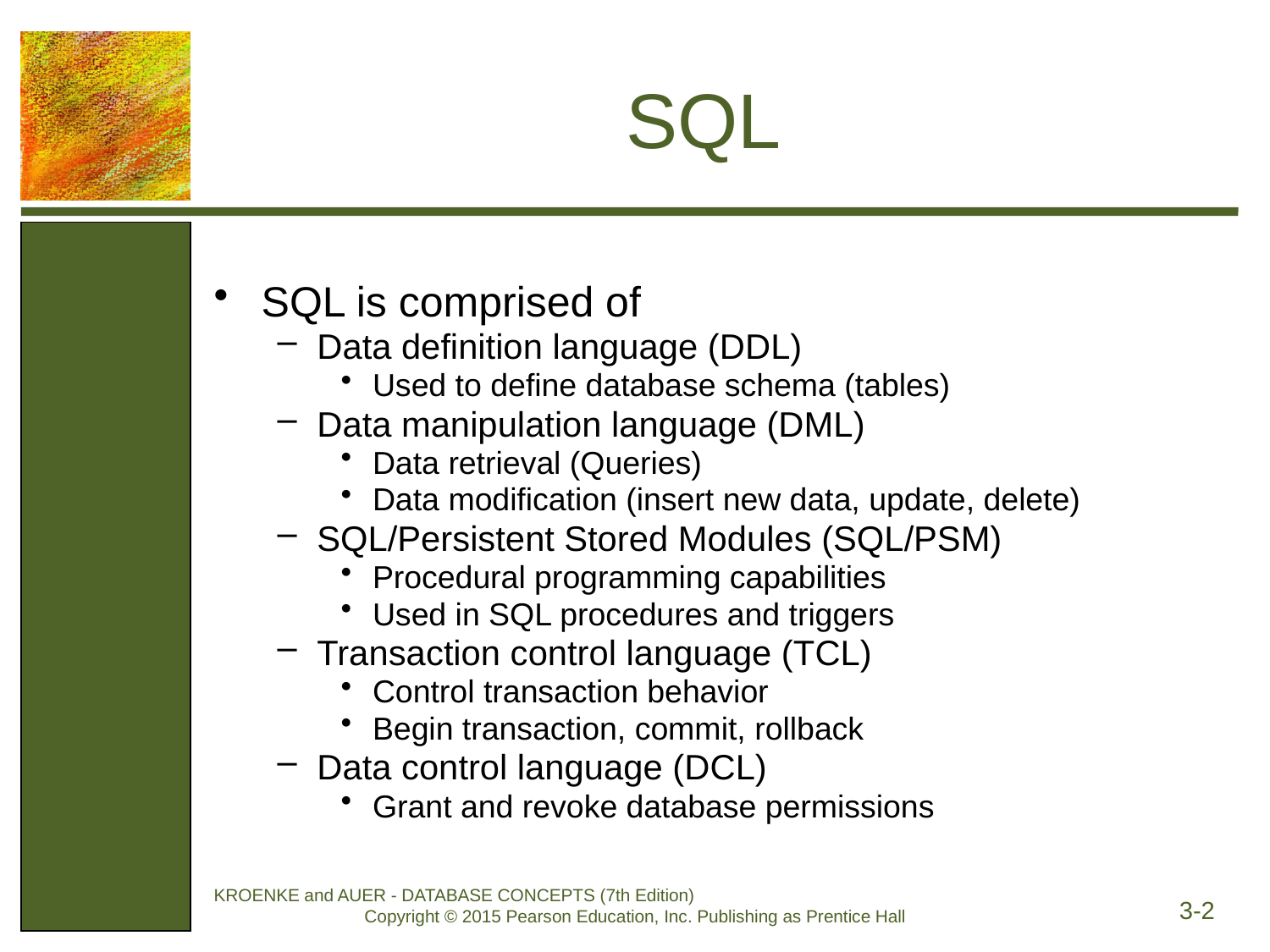

# SQL

SQL is comprised of
Data definition language (DDL)
Used to define database schema (tables)
Data manipulation language (DML)
Data retrieval (Queries)
Data modification (insert new data, update, delete)
SQL/Persistent Stored Modules (SQL/PSM)
Procedural programming capabilities
Used in SQL procedures and triggers
Transaction control language (TCL)
Control transaction behavior
Begin transaction, commit, rollback
Data control language (DCL)
Grant and revoke database permissions
KROENKE and AUER - DATABASE CONCEPTS (7th Edition)                                                                           Copyright © 2015 Pearson Education, Inc. Publishing as Prentice Hall
3-2